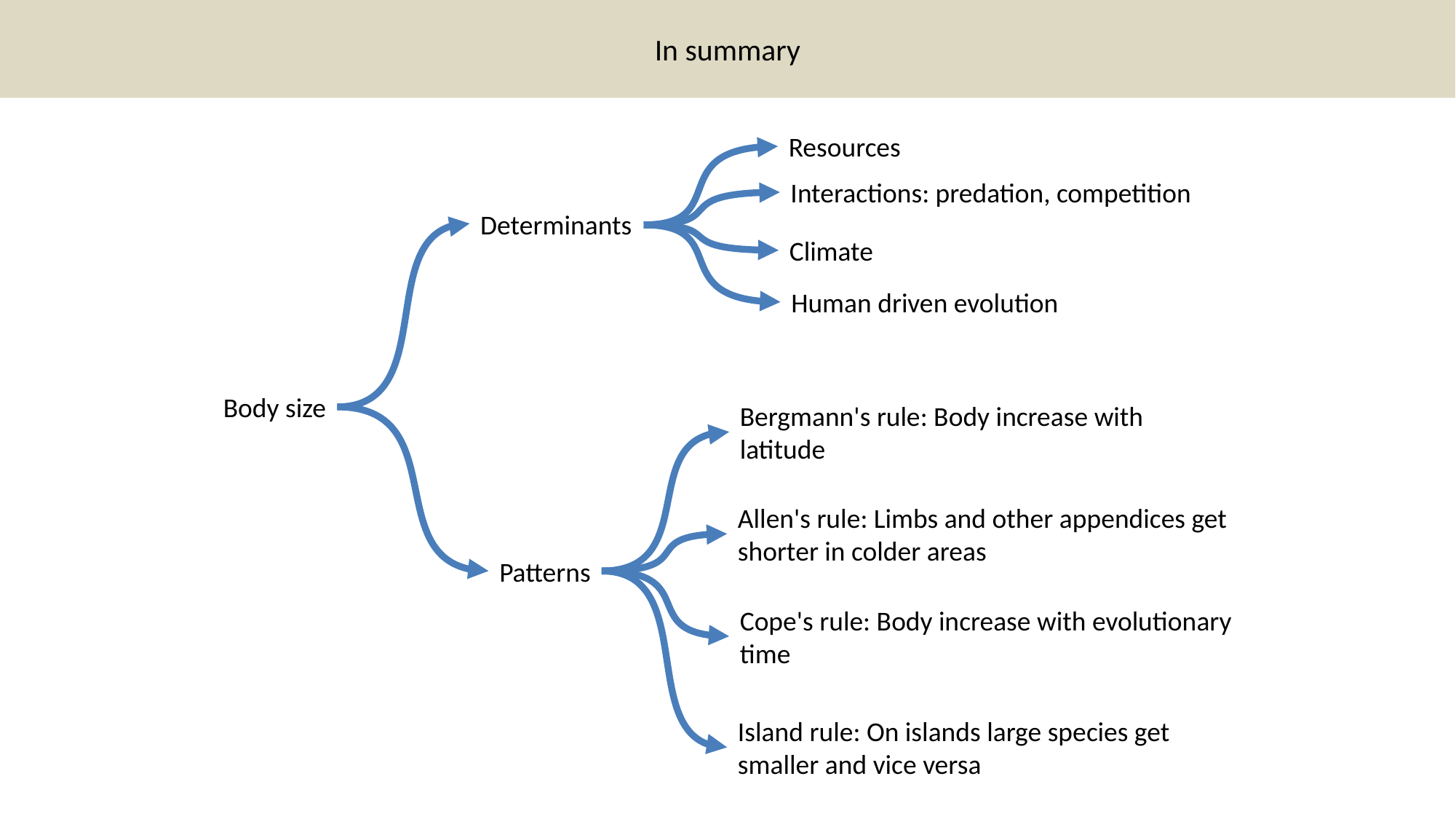

In summary
Resources
Interactions: predation, competition
Determinants
Human driven evolution
Climate
Body size
Bergmann's rule: Body increase with latitude
Patterns
Allen's rule: Limbs and other appendices get shorter in colder areas
Cope's rule: Body increase with evolutionary time
Island rule: On islands large species get smaller and vice versa